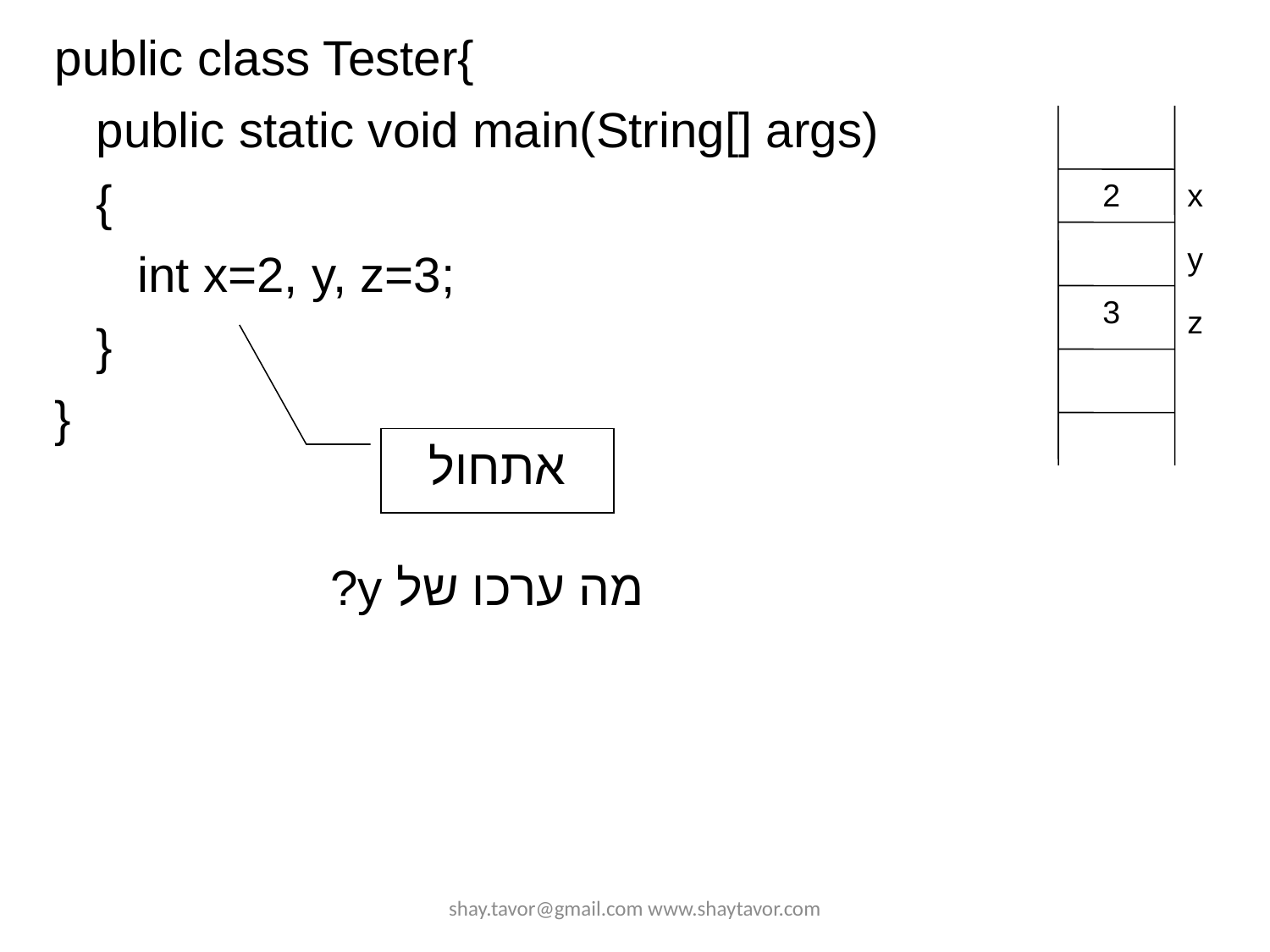

public class Tester{
   public static void main(String[] args)
   {
      int x=2, y, z=3;
   }
}

2
x

y

3
z

אתחול
מה ערכו של y?
shay.tavor@gmail.com www.shaytavor.com